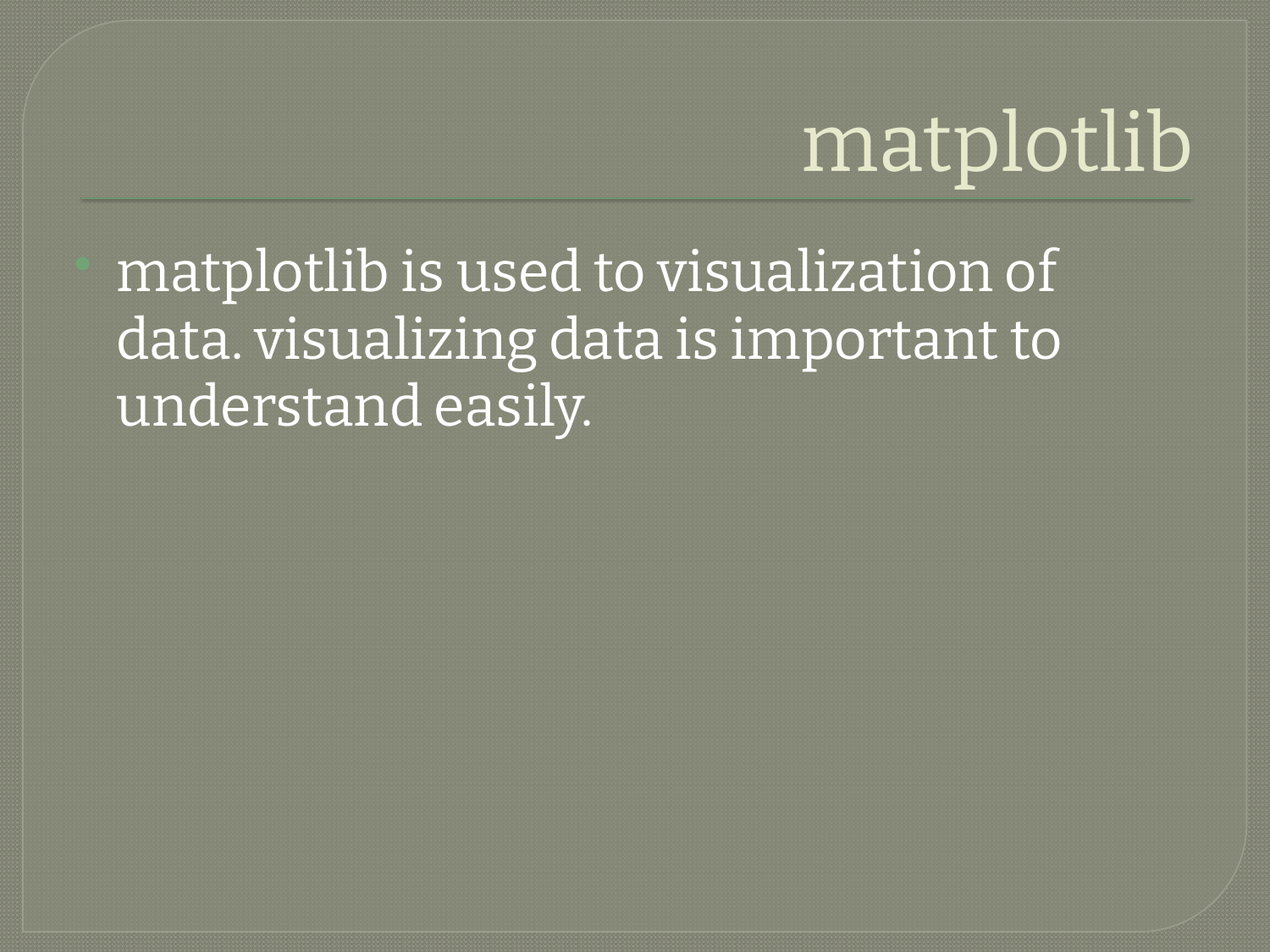

# matplotlib
matplotlib is used to visualization of data. visualizing data is important to understand easily.